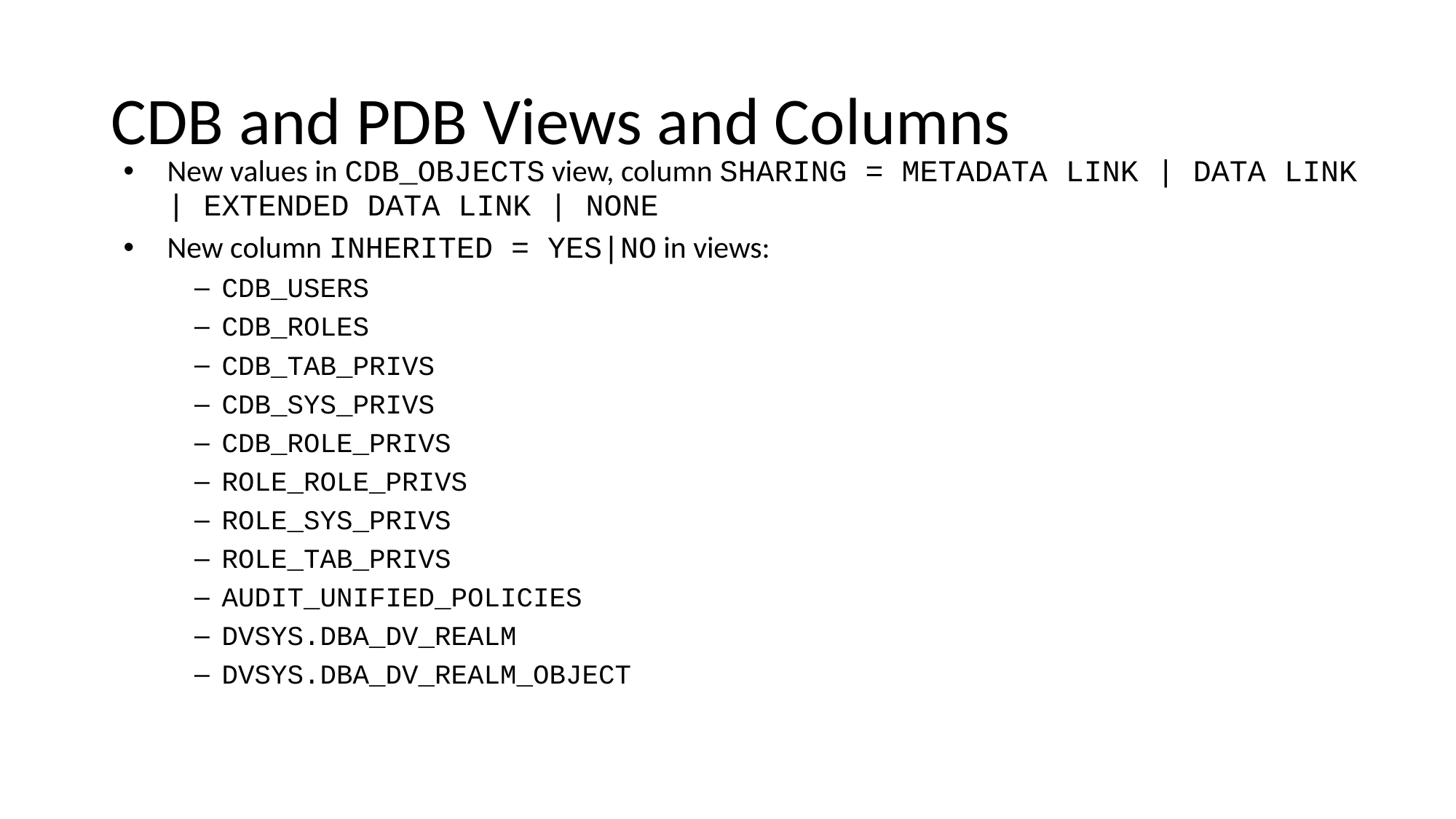

# CDB and PDB Views and Columns
New values in CDB_OBJECTS view, column SHARING = METADATA LINK | DATA LINK | EXTENDED DATA LINK | NONE
New column INHERITED = YES|NO in views:
CDB_USERS
CDB_ROLES
CDB_TAB_PRIVS
CDB_SYS_PRIVS
CDB_ROLE_PRIVS
ROLE_ROLE_PRIVS
ROLE_SYS_PRIVS
ROLE_TAB_PRIVS
AUDIT_UNIFIED_POLICIES
DVSYS.DBA_DV_REALM
DVSYS.DBA_DV_REALM_OBJECT